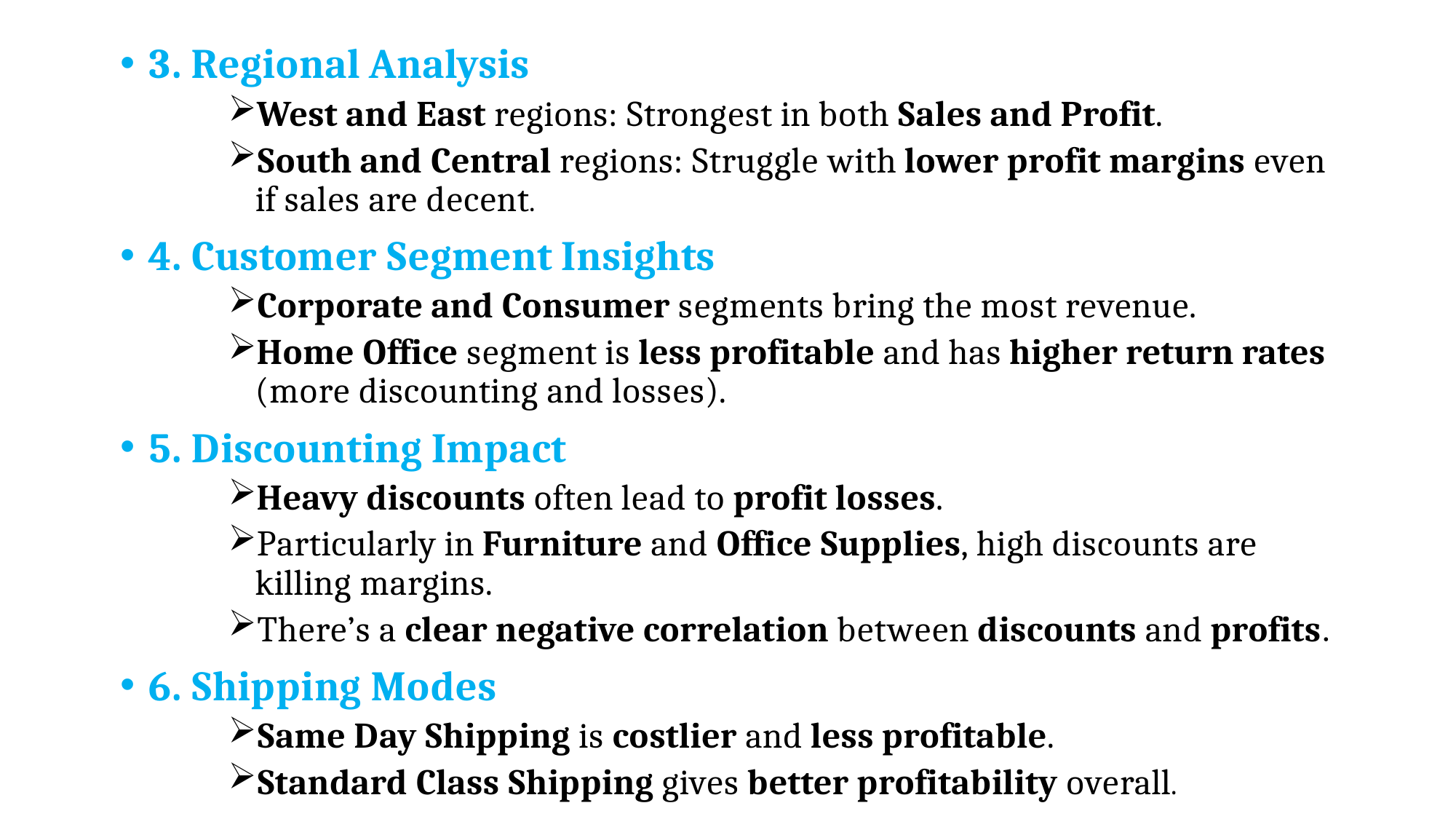

3. Regional Analysis
West and East regions: Strongest in both Sales and Profit.
South and Central regions: Struggle with lower profit margins even if sales are decent.
4. Customer Segment Insights
Corporate and Consumer segments bring the most revenue.
Home Office segment is less profitable and has higher return rates (more discounting and losses).
5. Discounting Impact
Heavy discounts often lead to profit losses.
Particularly in Furniture and Office Supplies, high discounts are killing margins.
There’s a clear negative correlation between discounts and profits.
6. Shipping Modes
Same Day Shipping is costlier and less profitable.
Standard Class Shipping gives better profitability overall.